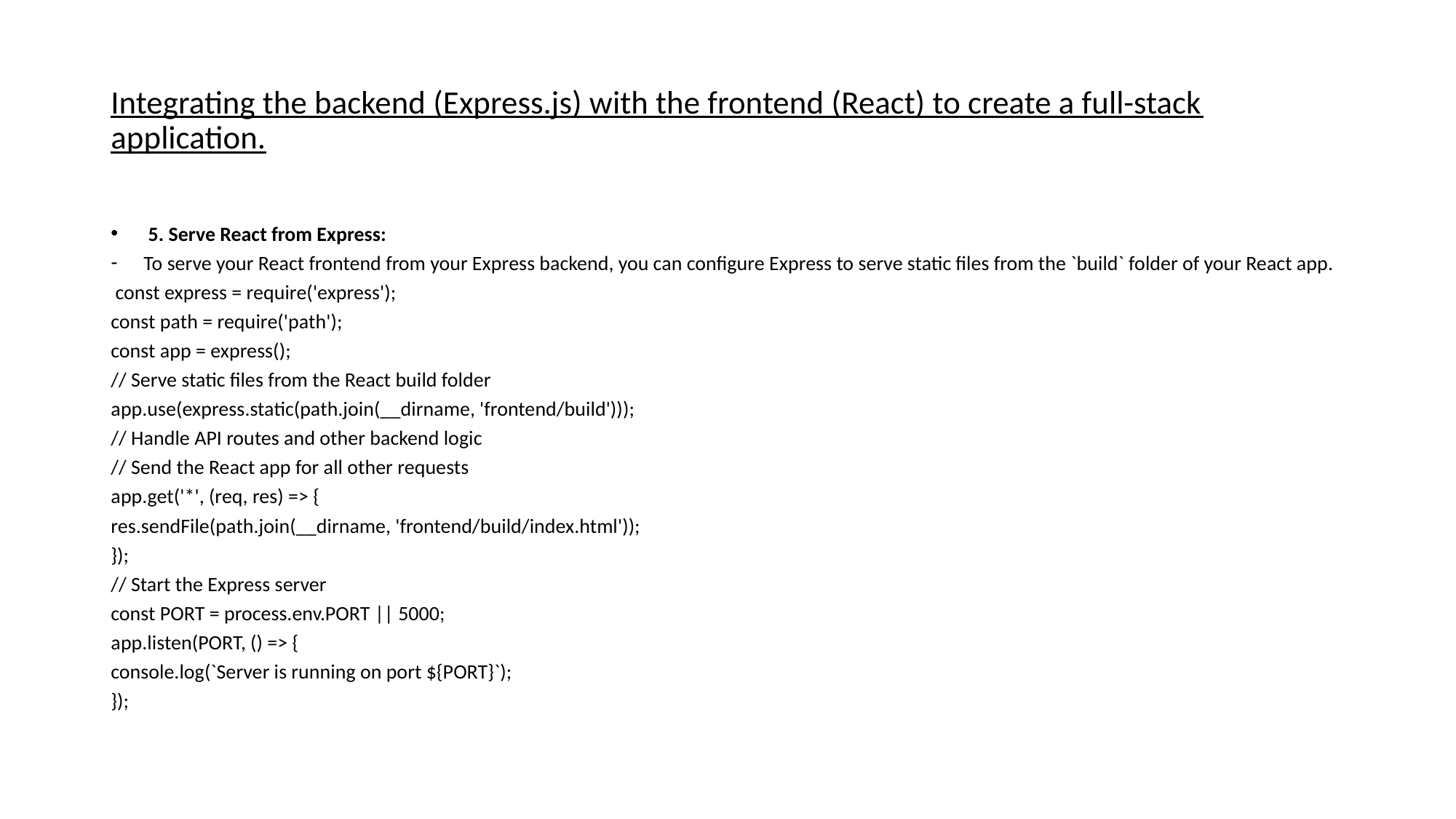

# Integrating the backend (Express.js) with the frontend (React) to create a full-stack application.
 5. Serve React from Express:
To serve your React frontend from your Express backend, you can configure Express to serve static files from the `build` folder of your React app.
 const express = require('express');
const path = require('path');
const app = express();
// Serve static files from the React build folder
app.use(express.static(path.join(__dirname, 'frontend/build')));
// Handle API routes and other backend logic
// Send the React app for all other requests
app.get('*', (req, res) => {
res.sendFile(path.join(__dirname, 'frontend/build/index.html'));
});
// Start the Express server
const PORT = process.env.PORT || 5000;
app.listen(PORT, () => {
console.log(`Server is running on port ${PORT}`);
});